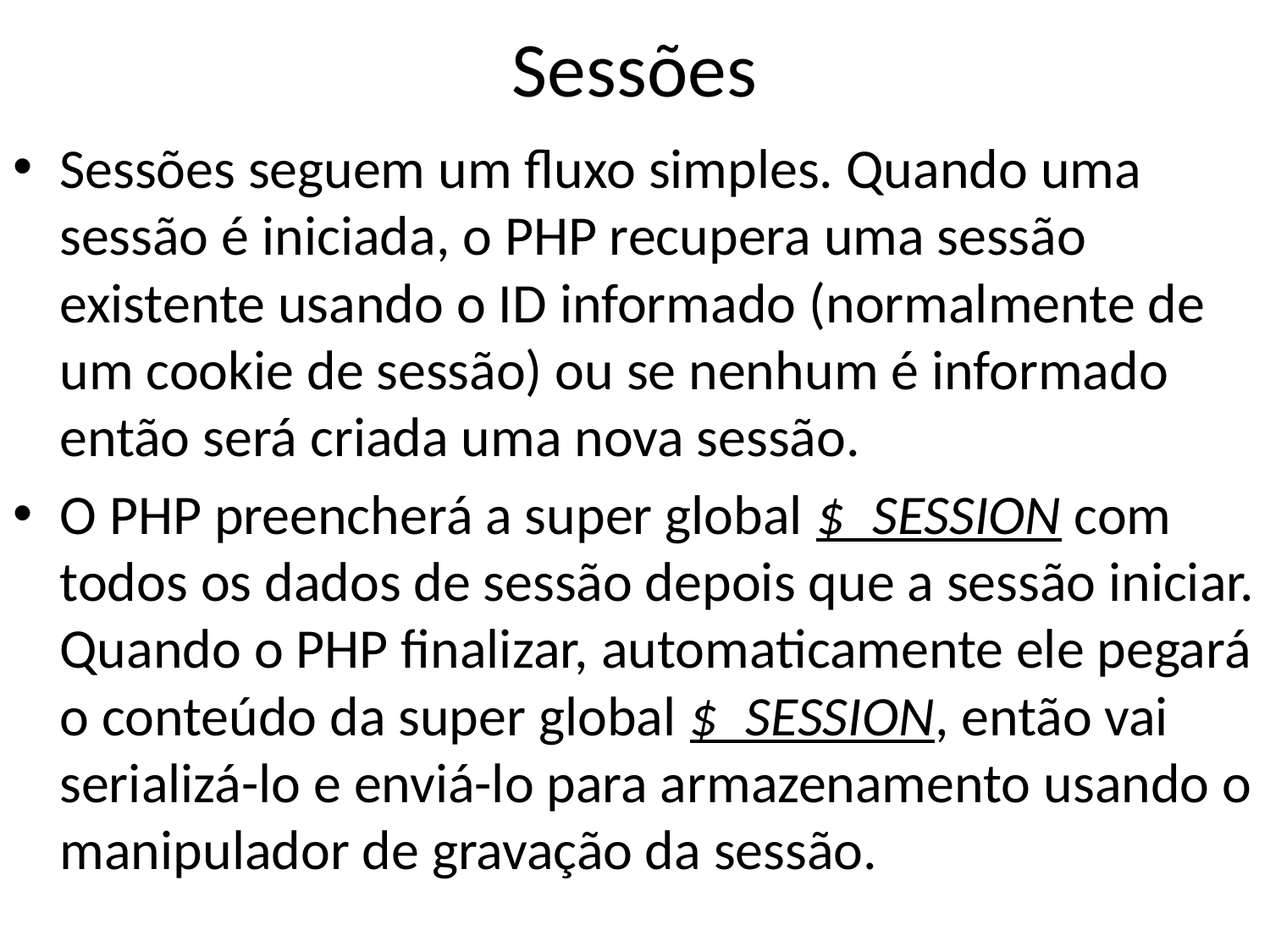

# Sessões
Sessões seguem um fluxo simples. Quando uma sessão é iniciada, o PHP recupera uma sessão existente usando o ID informado (normalmente de um cookie de sessão) ou se nenhum é informado então será criada uma nova sessão.
O PHP preencherá a super global $_SESSION com todos os dados de sessão depois que a sessão iniciar. Quando o PHP finalizar, automaticamente ele pegará o conteúdo da super global $_SESSION, então vai serializá-lo e enviá-lo para armazenamento usando o manipulador de gravação da sessão.